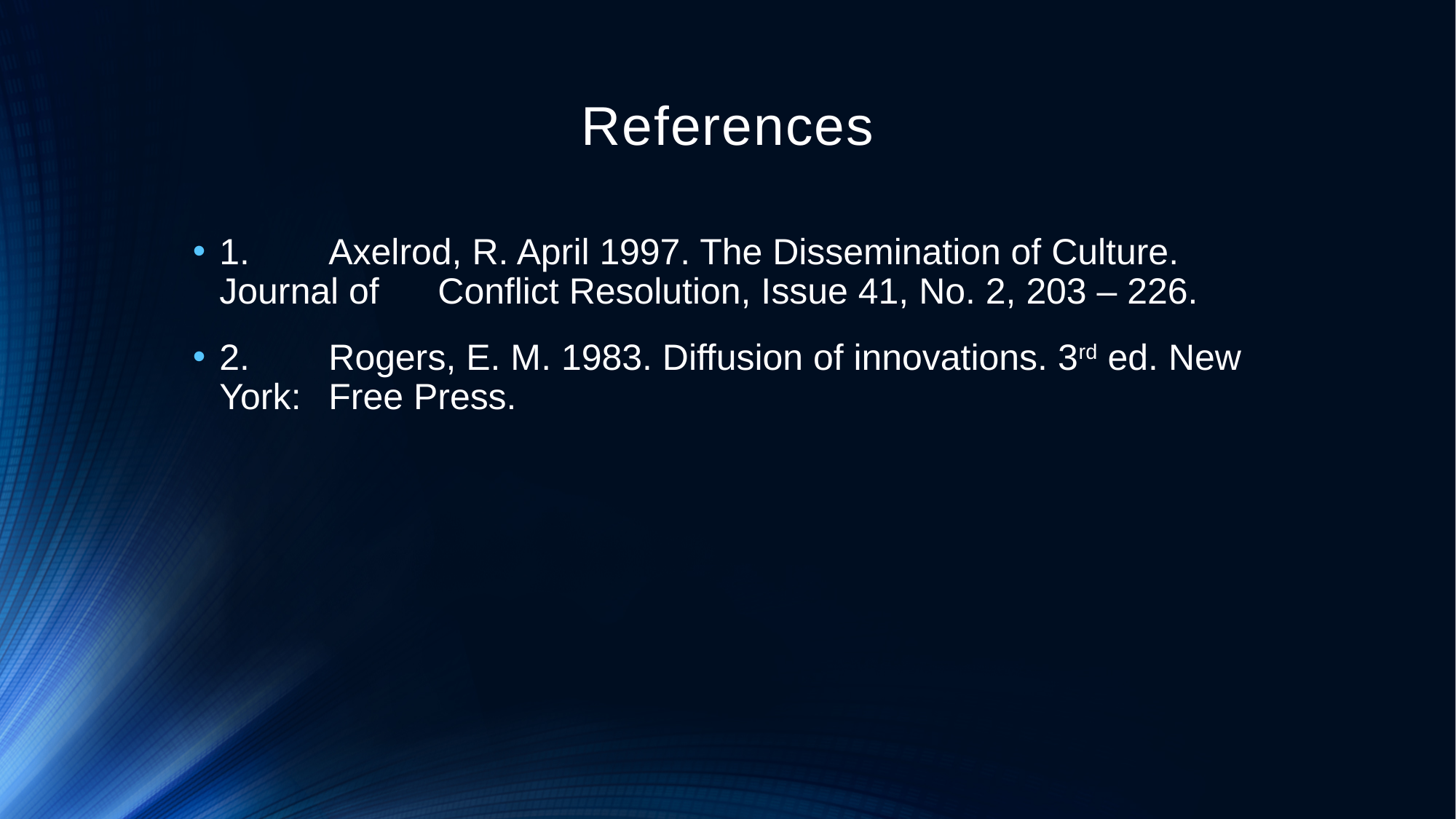

# References
1.	Axelrod, R. April 1997. The Dissemination of Culture. Journal of 	Conflict Resolution, Issue 41, No. 2, 203 – 226.
2.	Rogers, E. M. 1983. Diffusion of innovations. 3rd ed. New York: 	Free Press.